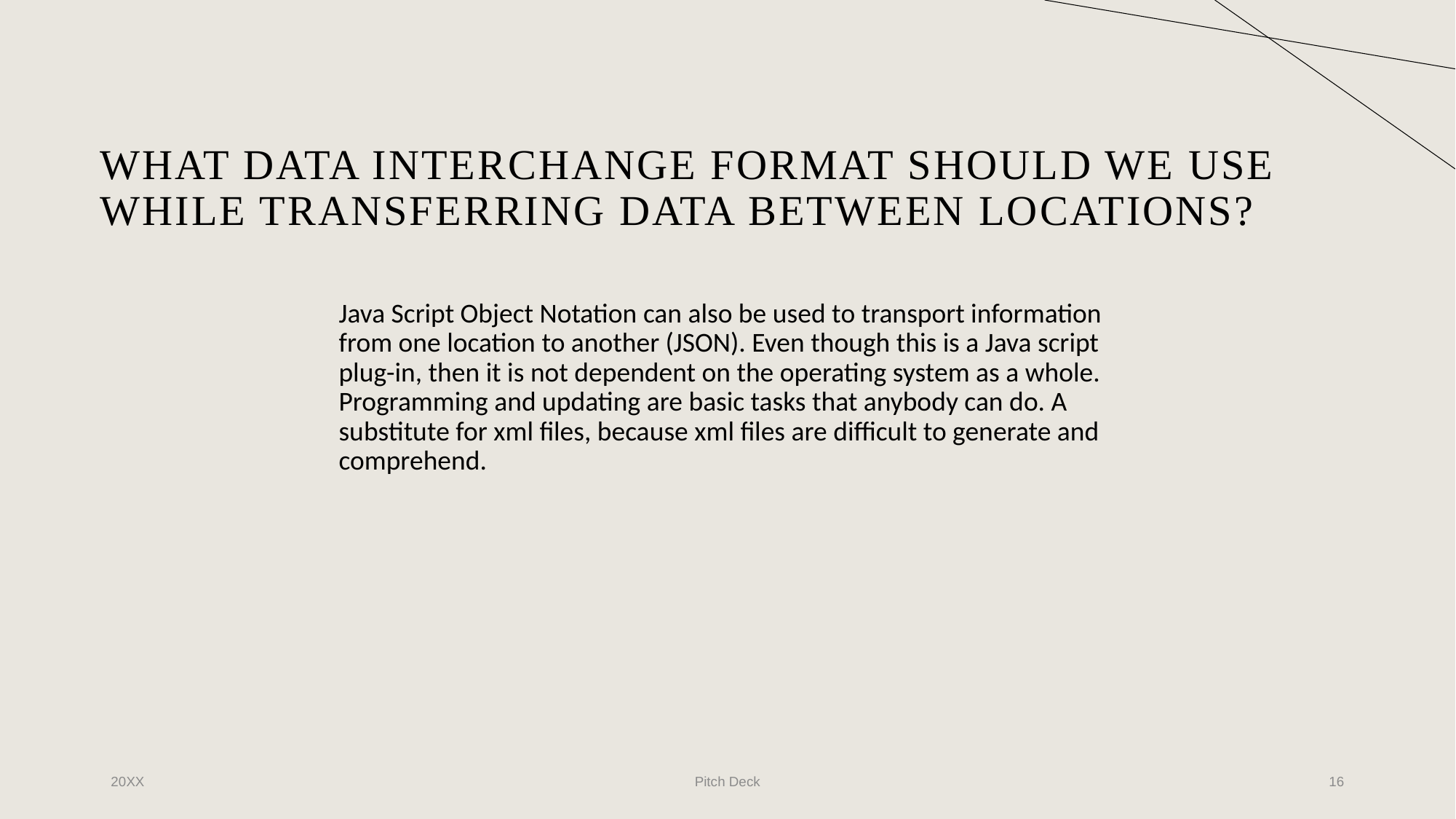

# What data interchange format should we use while transferring data between locations?
Java Script Object Notation can also be used to transport information from one location to another (JSON). Even though this is a Java script plug-in, then it is not dependent on the operating system as a whole. Programming and updating are basic tasks that anybody can do. A substitute for xml files, because xml files are difficult to generate and comprehend.
20XX
Pitch Deck
16